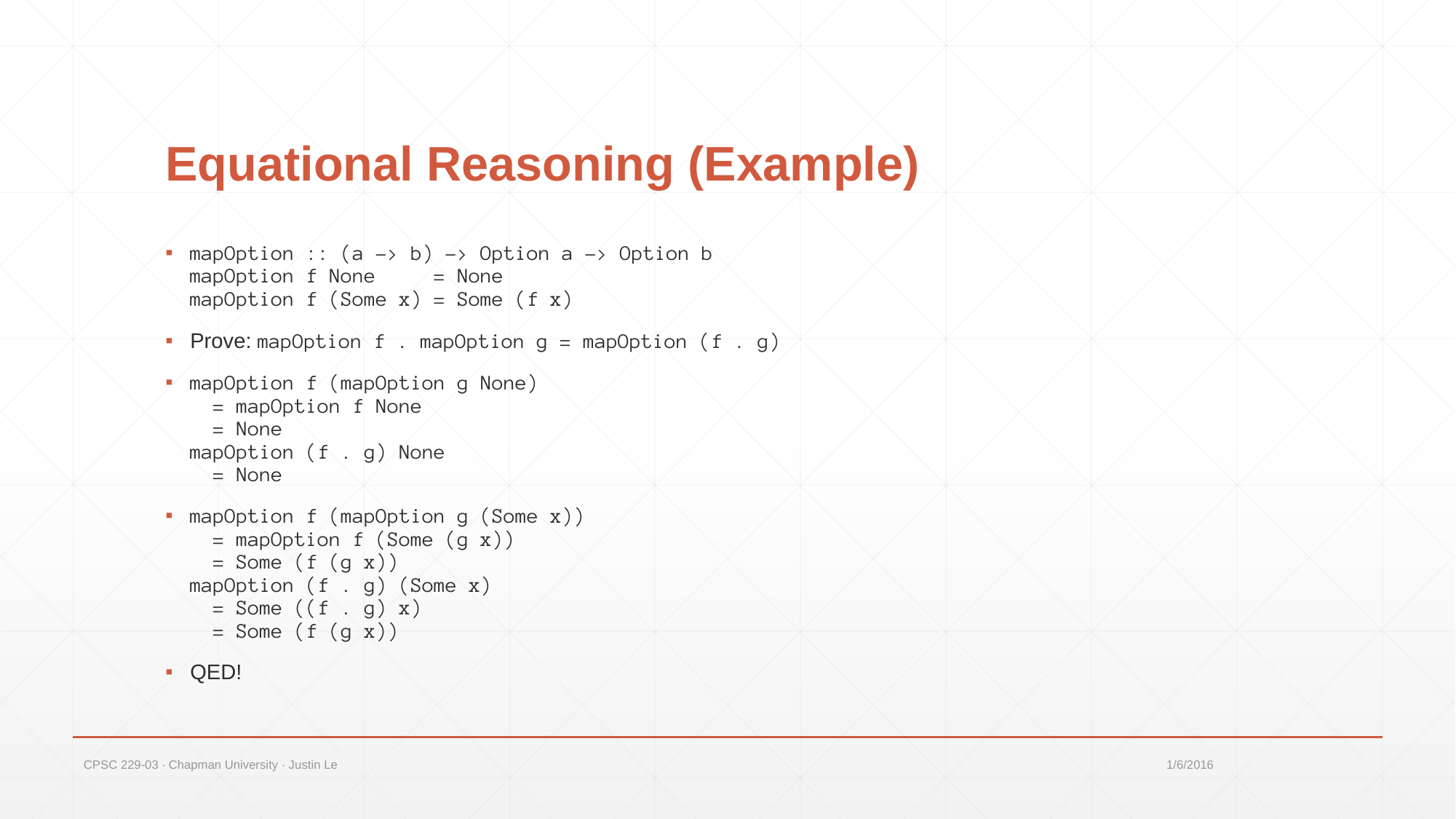

# Equational Reasoning (Example)
mapOption :: (a -> b) -> Option a -> Option b
mapOption f None     = None
mapOption f (Some x) = Some (f x)
Prove: mapOption f . mapOption g = mapOption (f . g)
mapOption f (mapOption g None)
  = mapOption f None
  = None
mapOption (f . g) None
  = None
mapOption f (mapOption g (Some x))
  = mapOption f (Some (g x))
  = Some (f (g x))
mapOption (f . g) (Some x)
  = Some ((f . g) x)
  = Some (f (g x))
QED!
CPSC 229-03 ∙ Chapman University ∙ Justin Le
1/6/2016